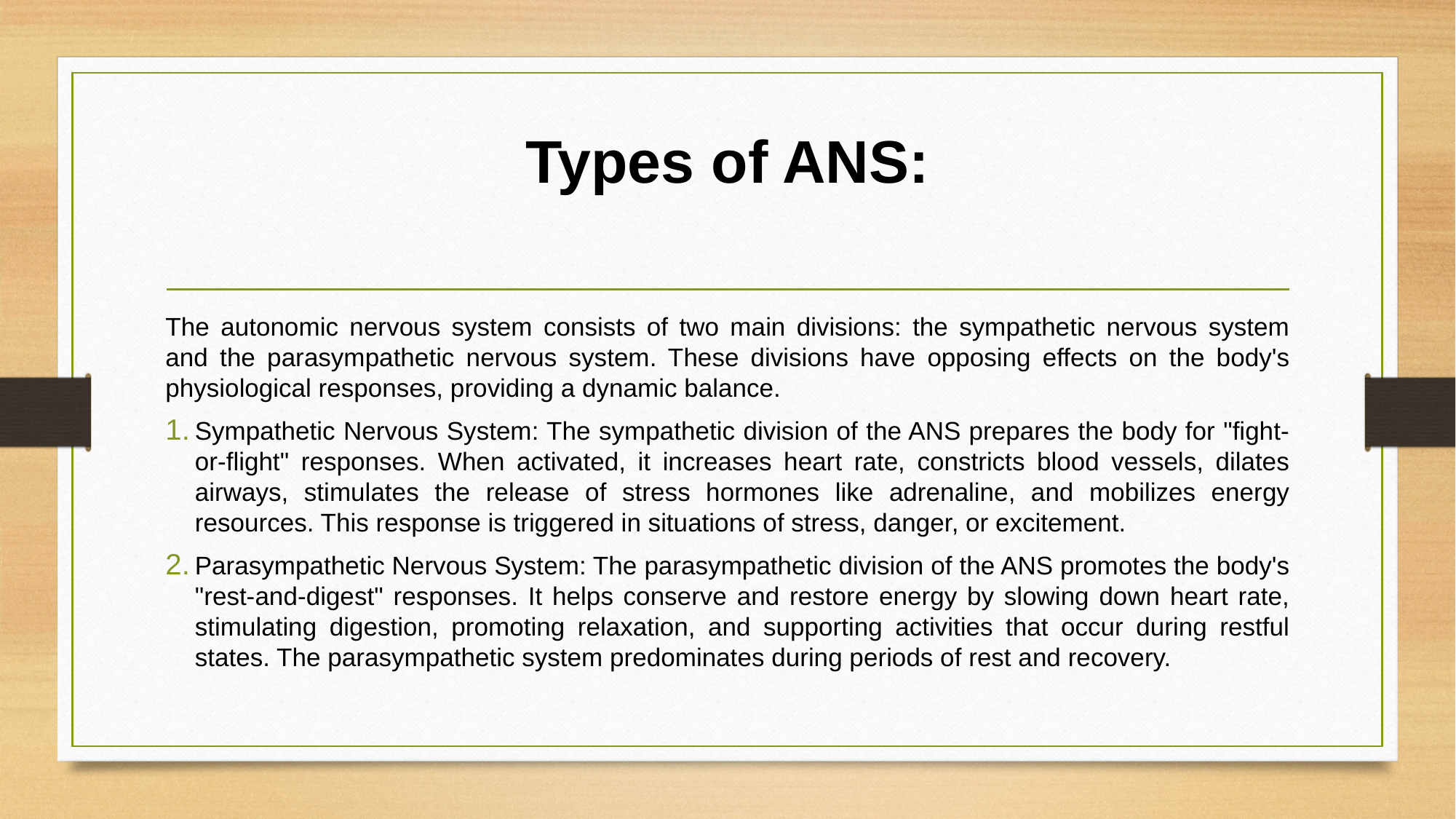

# Types of ANS:
The autonomic nervous system consists of two main divisions: the sympathetic nervous system and the parasympathetic nervous system. These divisions have opposing effects on the body's physiological responses, providing a dynamic balance.
Sympathetic Nervous System: The sympathetic division of the ANS prepares the body for "fight-or-flight" responses. When activated, it increases heart rate, constricts blood vessels, dilates airways, stimulates the release of stress hormones like adrenaline, and mobilizes energy resources. This response is triggered in situations of stress, danger, or excitement.
Parasympathetic Nervous System: The parasympathetic division of the ANS promotes the body's "rest-and-digest" responses. It helps conserve and restore energy by slowing down heart rate, stimulating digestion, promoting relaxation, and supporting activities that occur during restful states. The parasympathetic system predominates during periods of rest and recovery.